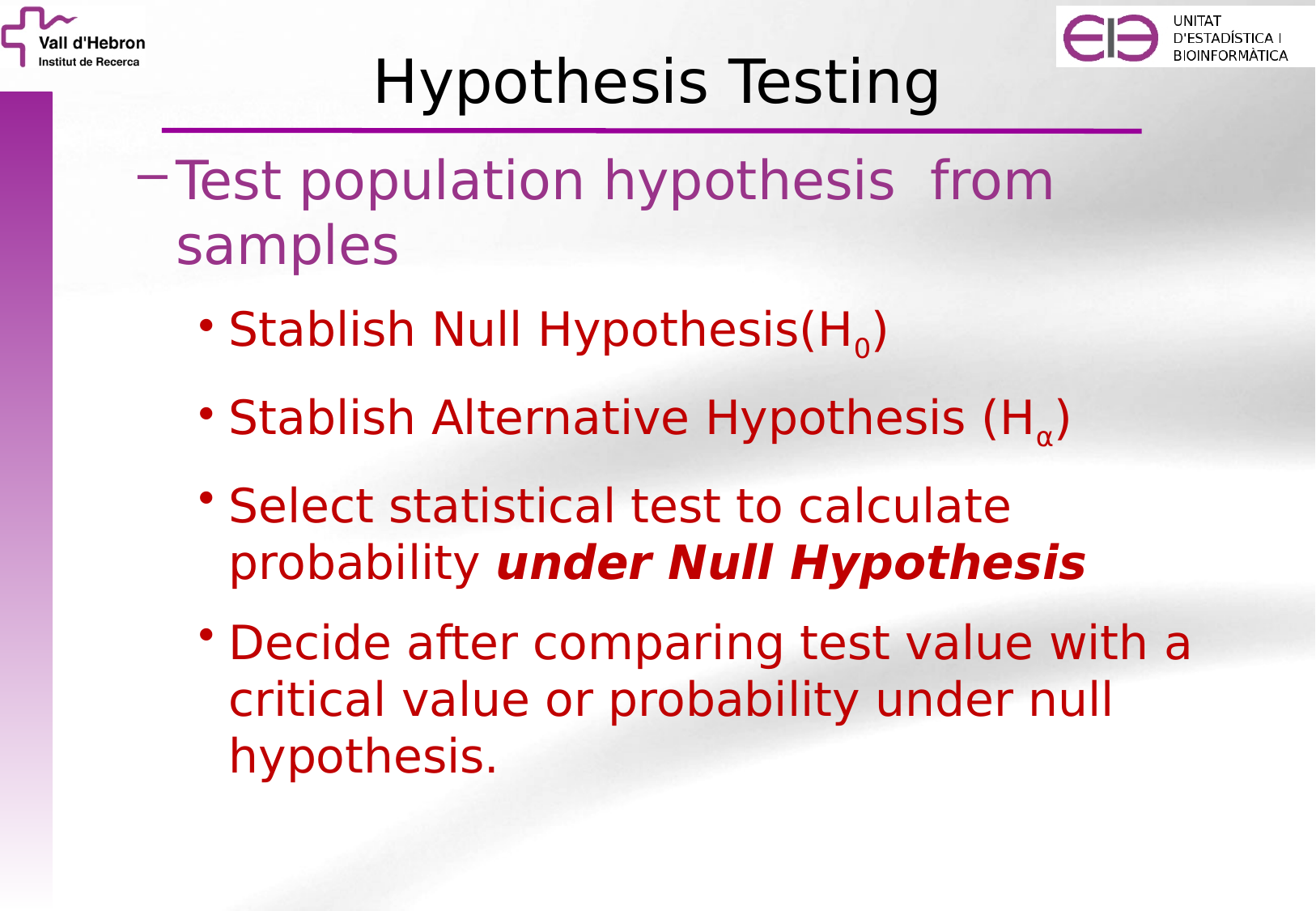

# Hypothesis Testing
Test population hypothesis  from samples
Stablish Null Hypothesis(H0)
Stablish Alternative Hypothesis (Hα)
Select statistical test to calculate probability under Null Hypothesis
Decide after comparing test value with a critical value or probability under null hypothesis.